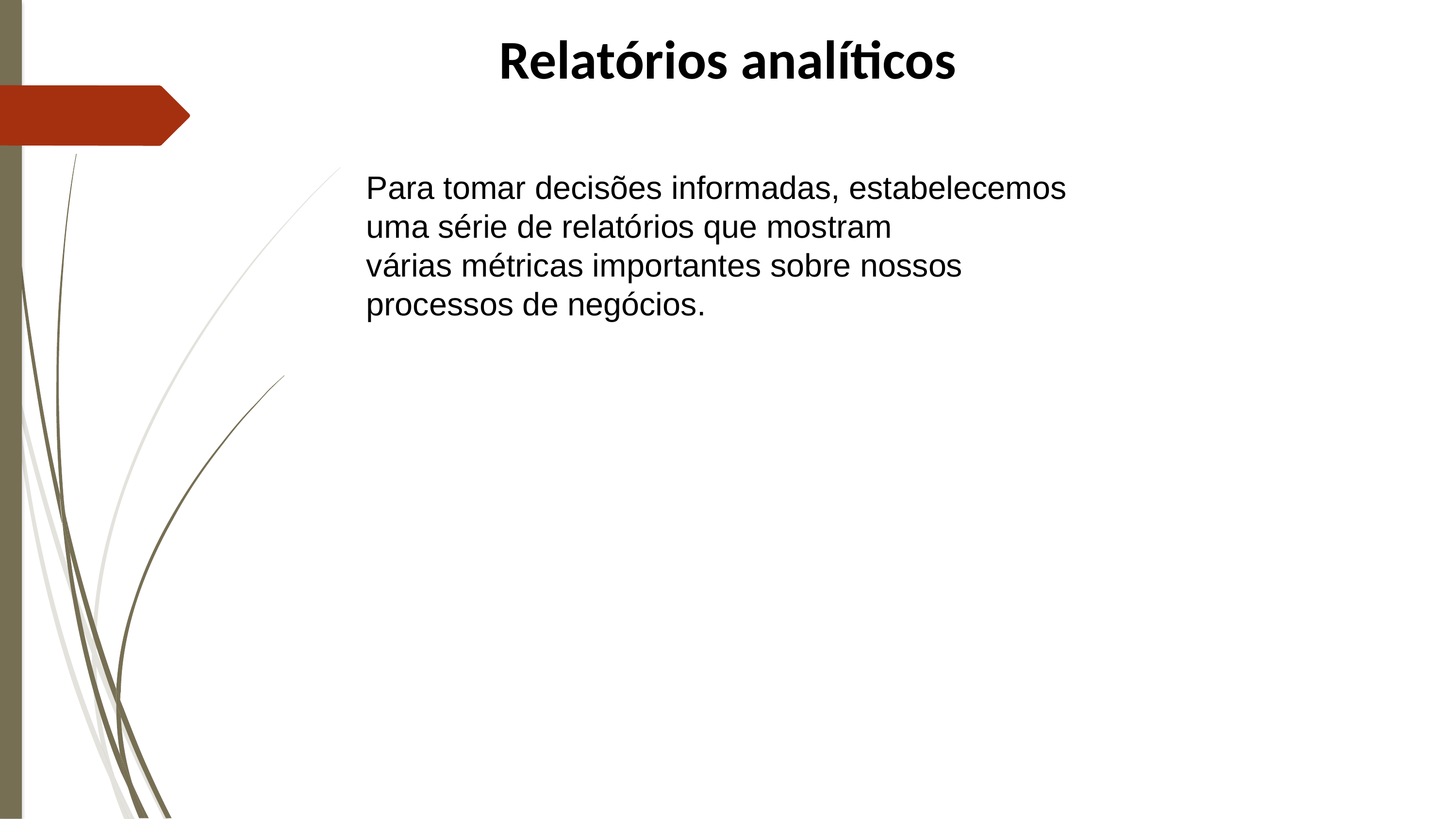

Relatórios analíticos
Para tomar decisões informadas, estabelecemos uma série de relatórios que mostram
várias métricas importantes sobre nossos processos de negócios.